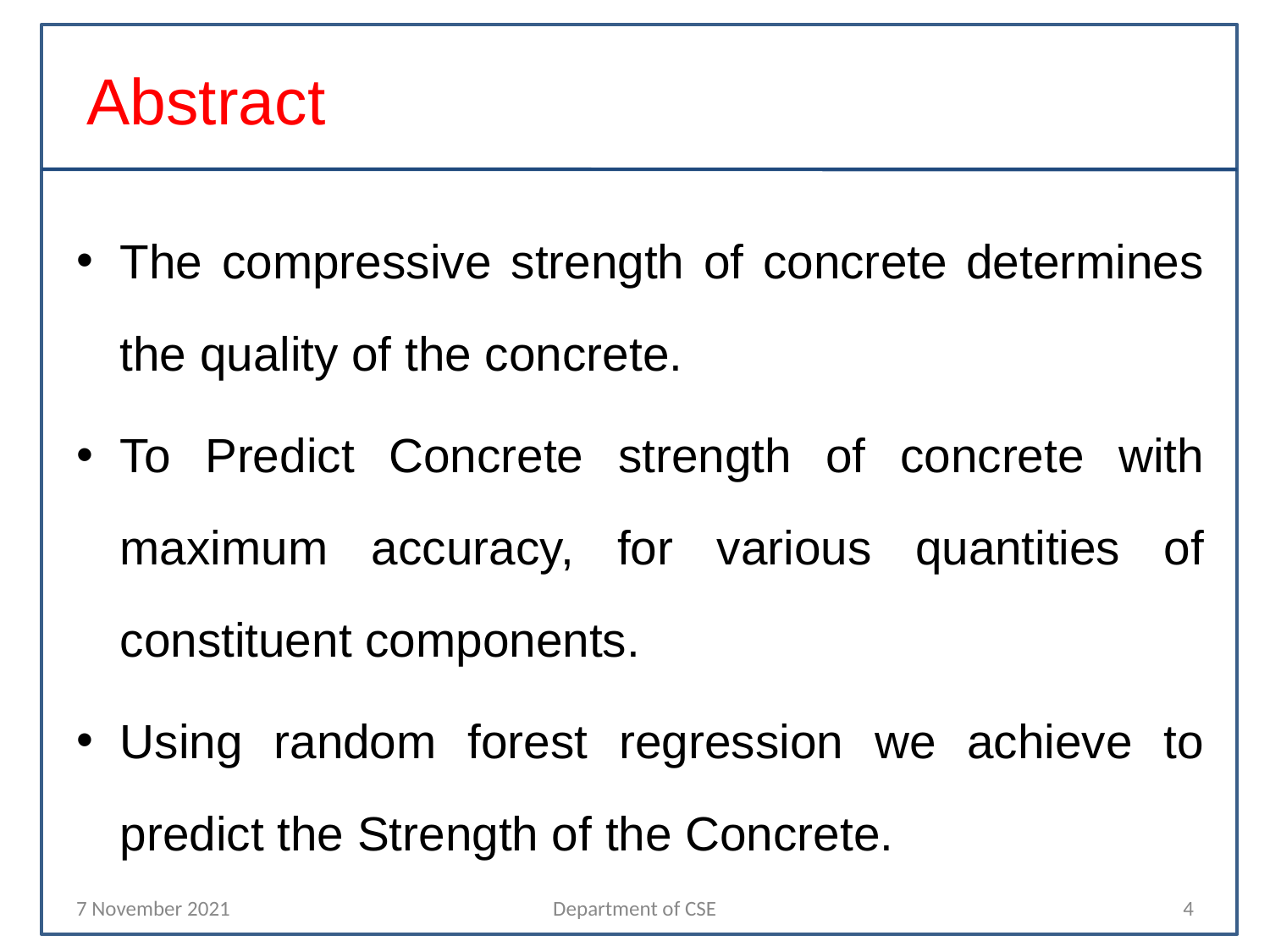

Abstract
The compressive strength of concrete determines the quality of the concrete.
To Predict Concrete strength of concrete with maximum accuracy, for various quantities of constituent components.
Using random forest regression we achieve to predict the Strength of the Concrete.

7 November 2021
Department of CSE
4